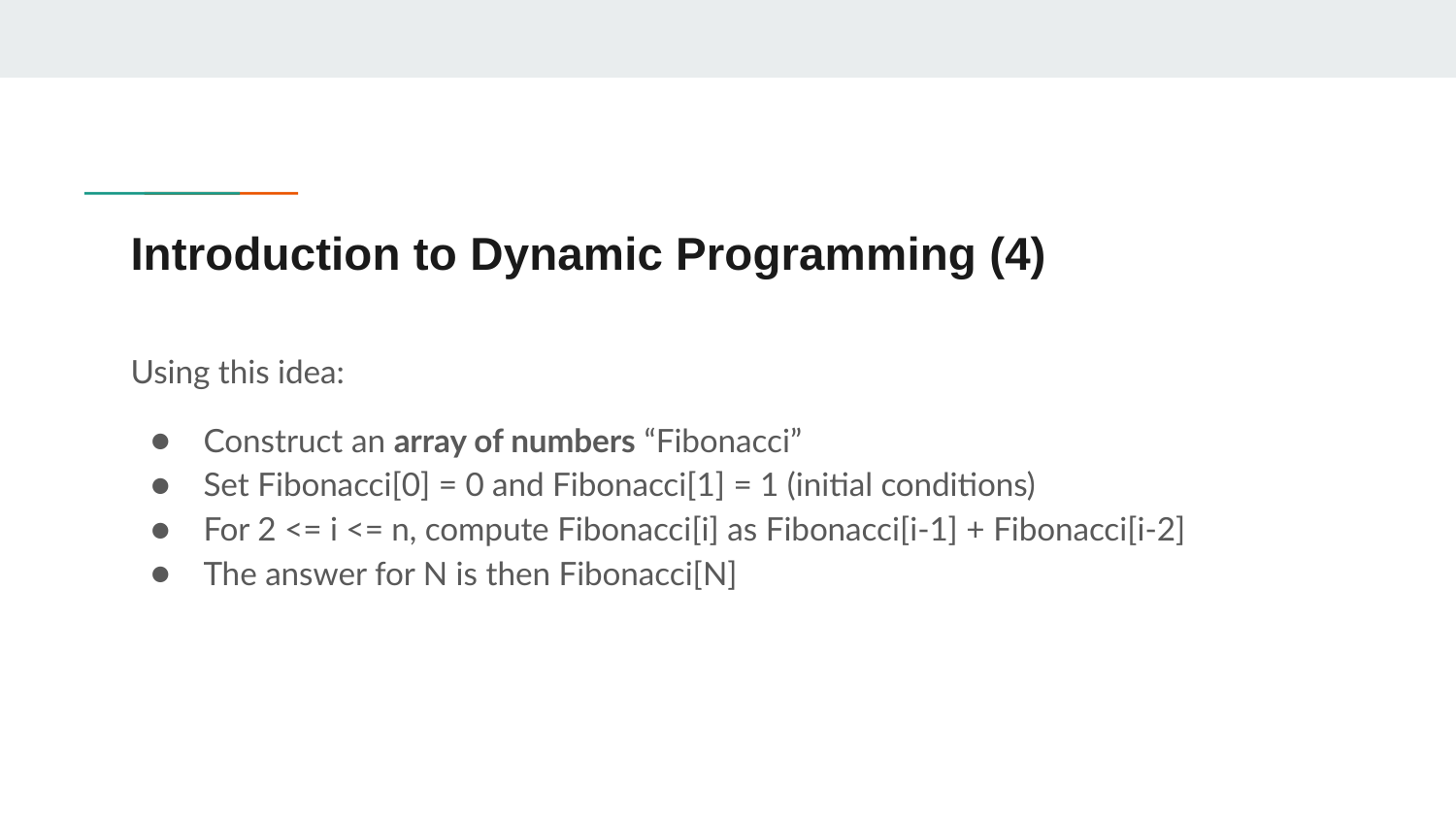

# Introduction to Dynamic Programming (4)

Using this idea:
Construct an array of numbers “Fibonacci”
Set Fibonacci[0] = 0 and Fibonacci[1] = 1 (initial conditions)
For 2 <= i <= n, compute Fibonacci[i] as Fibonacci[i-1] + Fibonacci[i-2]
The answer for N is then Fibonacci[N]